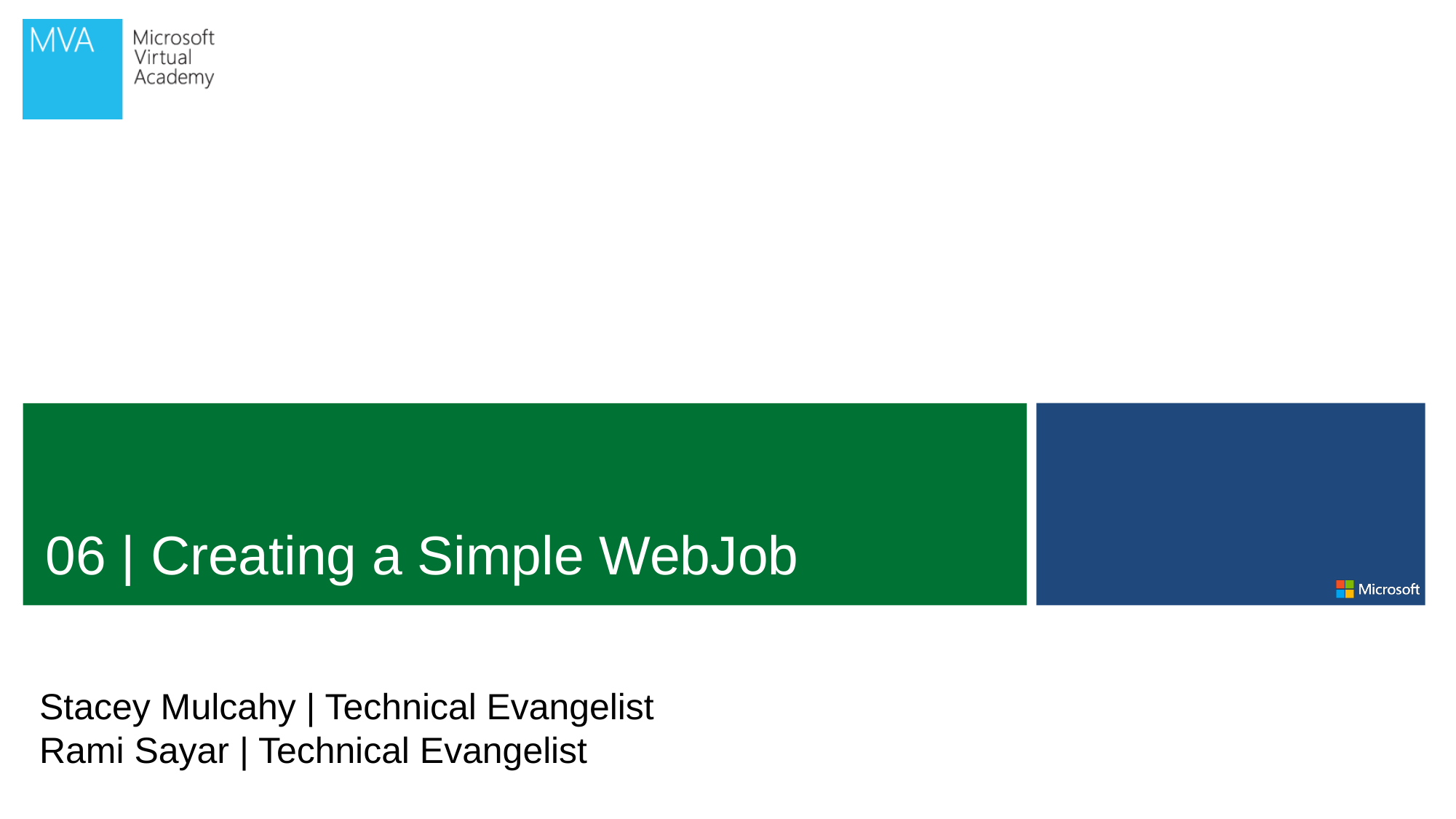

06 | Creating a Simple WebJob
Stacey Mulcahy | Technical Evangelist
Rami Sayar | Technical Evangelist